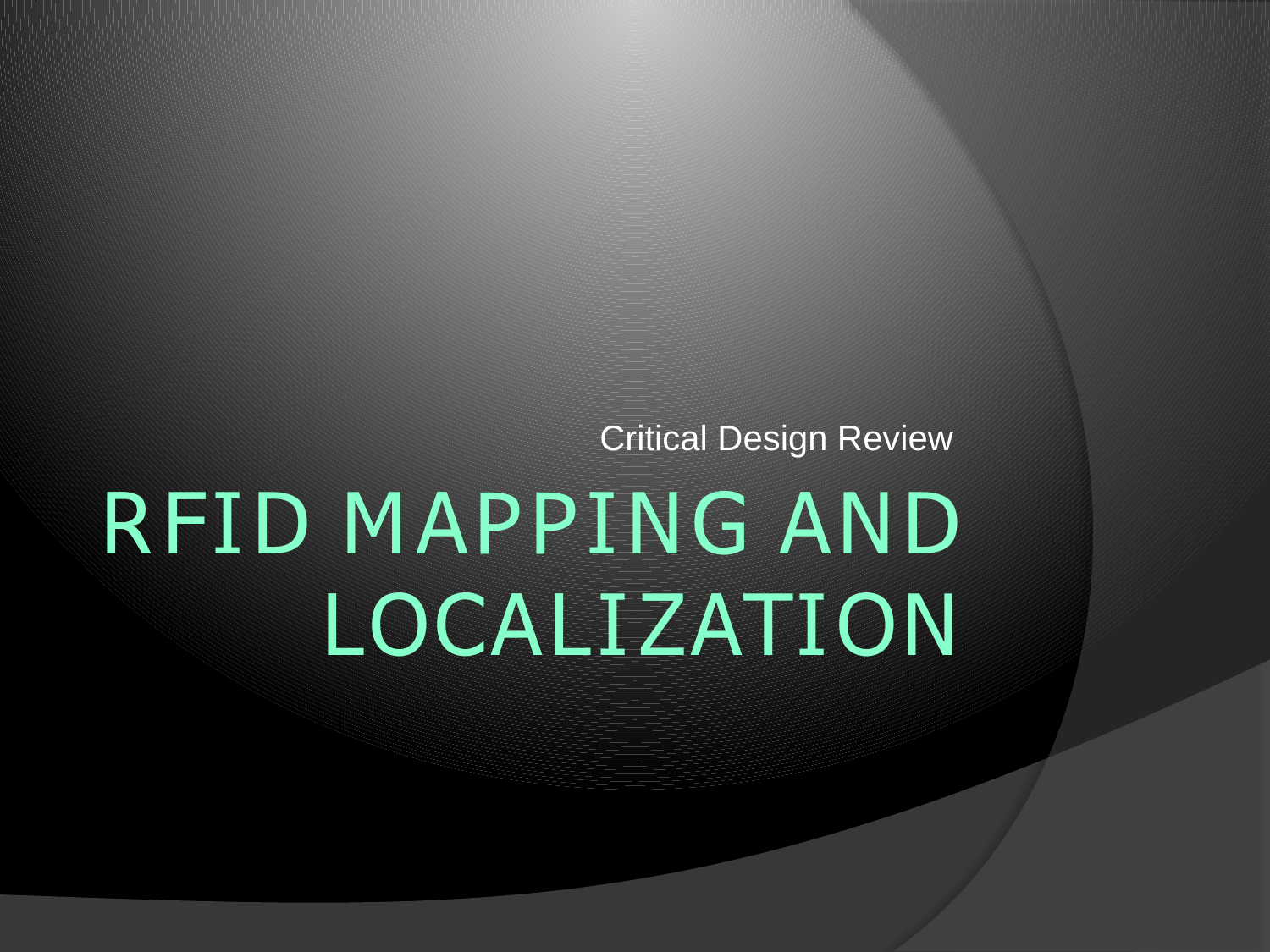

Critical Design Review
# RFID Mapping and Localization